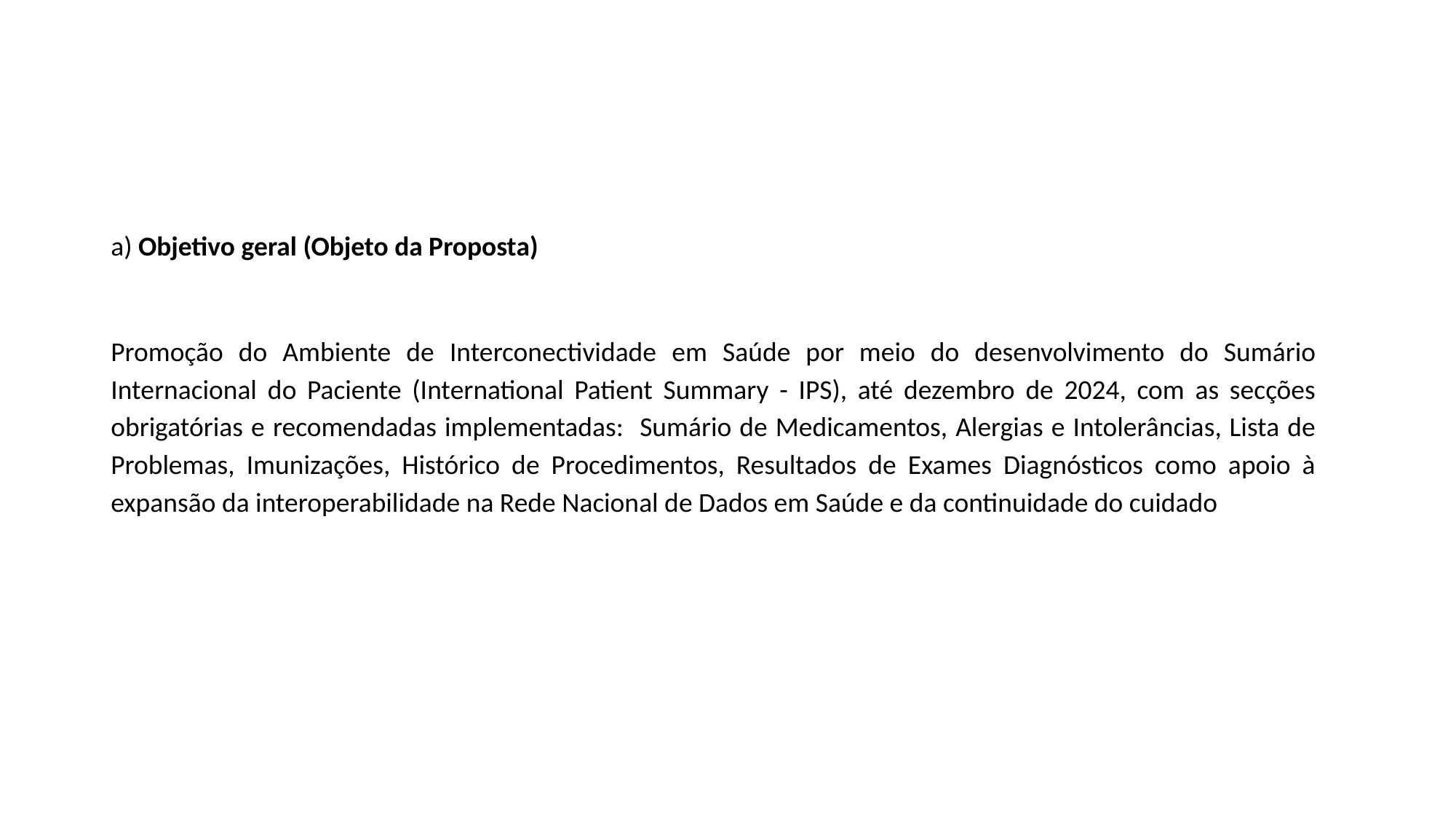

#
a) Objetivo geral (Objeto da Proposta)

Promoção do Ambiente de Interconectividade em Saúde por meio do desenvolvimento do Sumário Internacional do Paciente (International Patient Summary - IPS), até dezembro de 2024, com as secções obrigatórias e recomendadas implementadas:  Sumário de Medicamentos, Alergias e Intolerâncias, Lista de Problemas, Imunizações, Histórico de Procedimentos, Resultados de Exames Diagnósticos como apoio à expansão da interoperabilidade na Rede Nacional de Dados em Saúde e da continuidade do cuidado